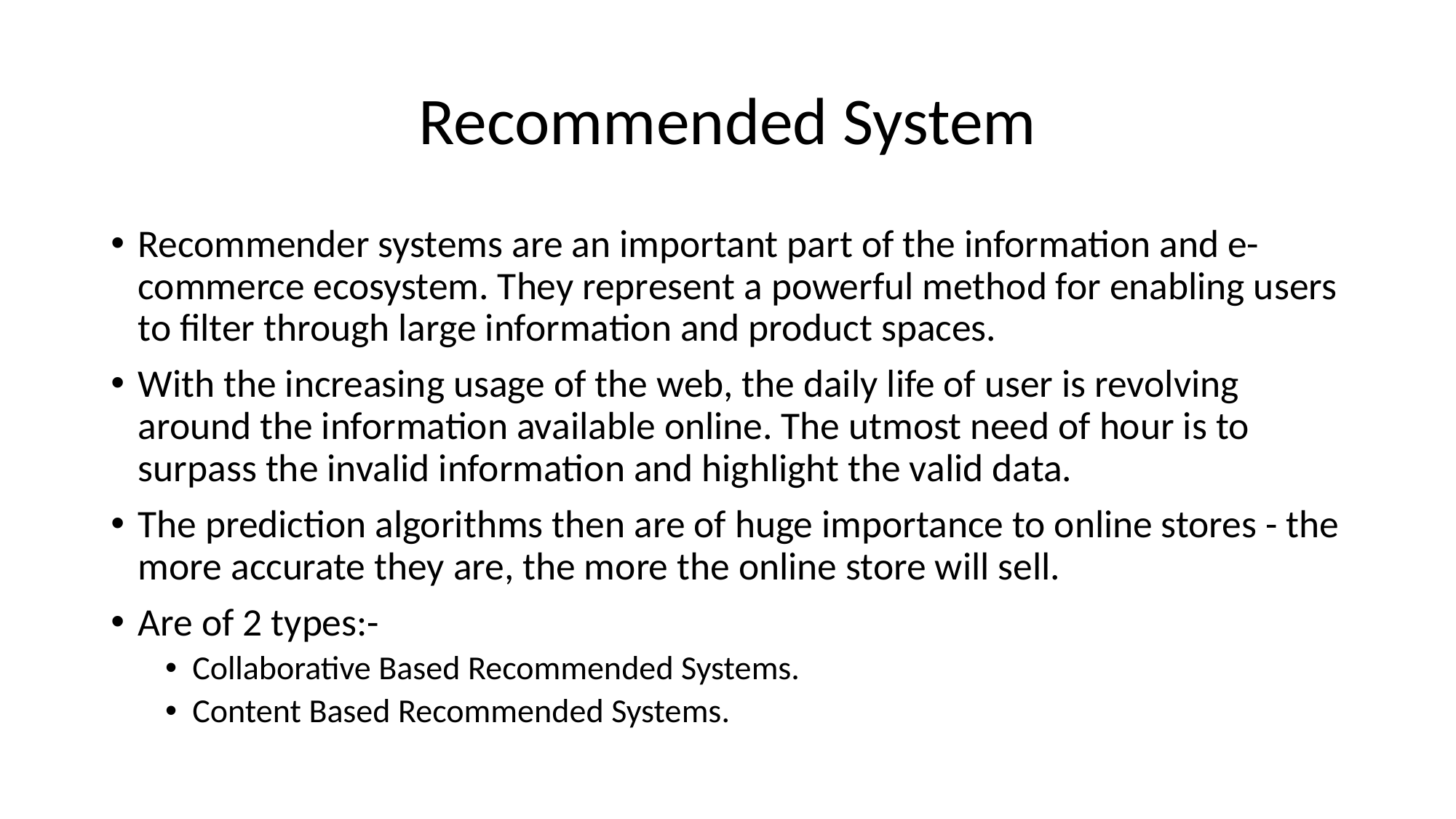

# Recommended System
Recommender systems are an important part of the information and e-commerce ecosystem. They represent a powerful method for enabling users to filter through large information and product spaces.
With the increasing usage of the web, the daily life of user is revolving around the information available online. The utmost need of hour is to surpass the invalid information and highlight the valid data.
The prediction algorithms then are of huge importance to online stores - the more accurate they are, the more the online store will sell.
Are of 2 types:-
Collaborative Based Recommended Systems.
Content Based Recommended Systems.